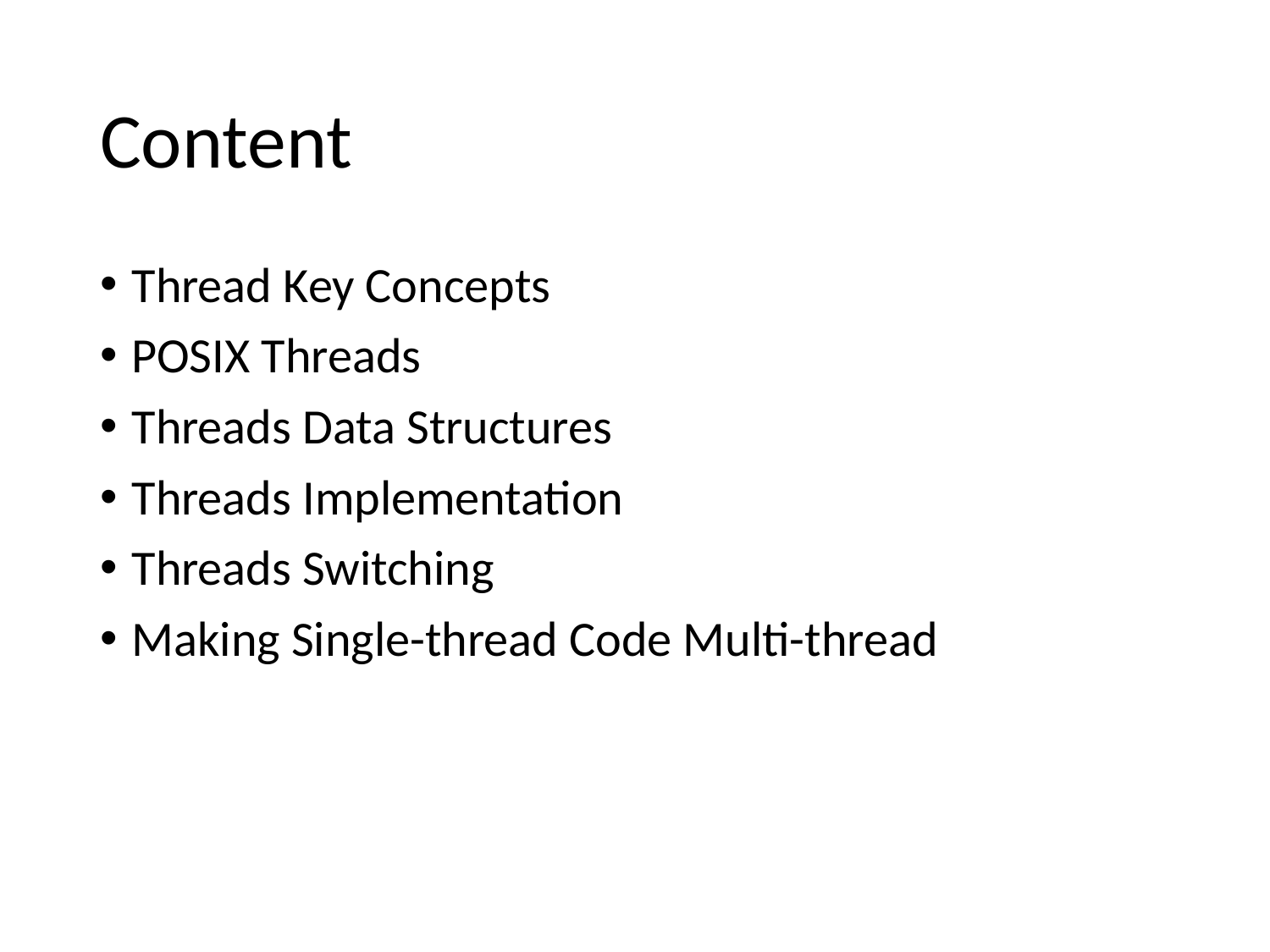

# Content
Thread Key Concepts
POSIX Threads
Threads Data Structures
Threads Implementation
Threads Switching
Making Single-thread Code Multi-thread